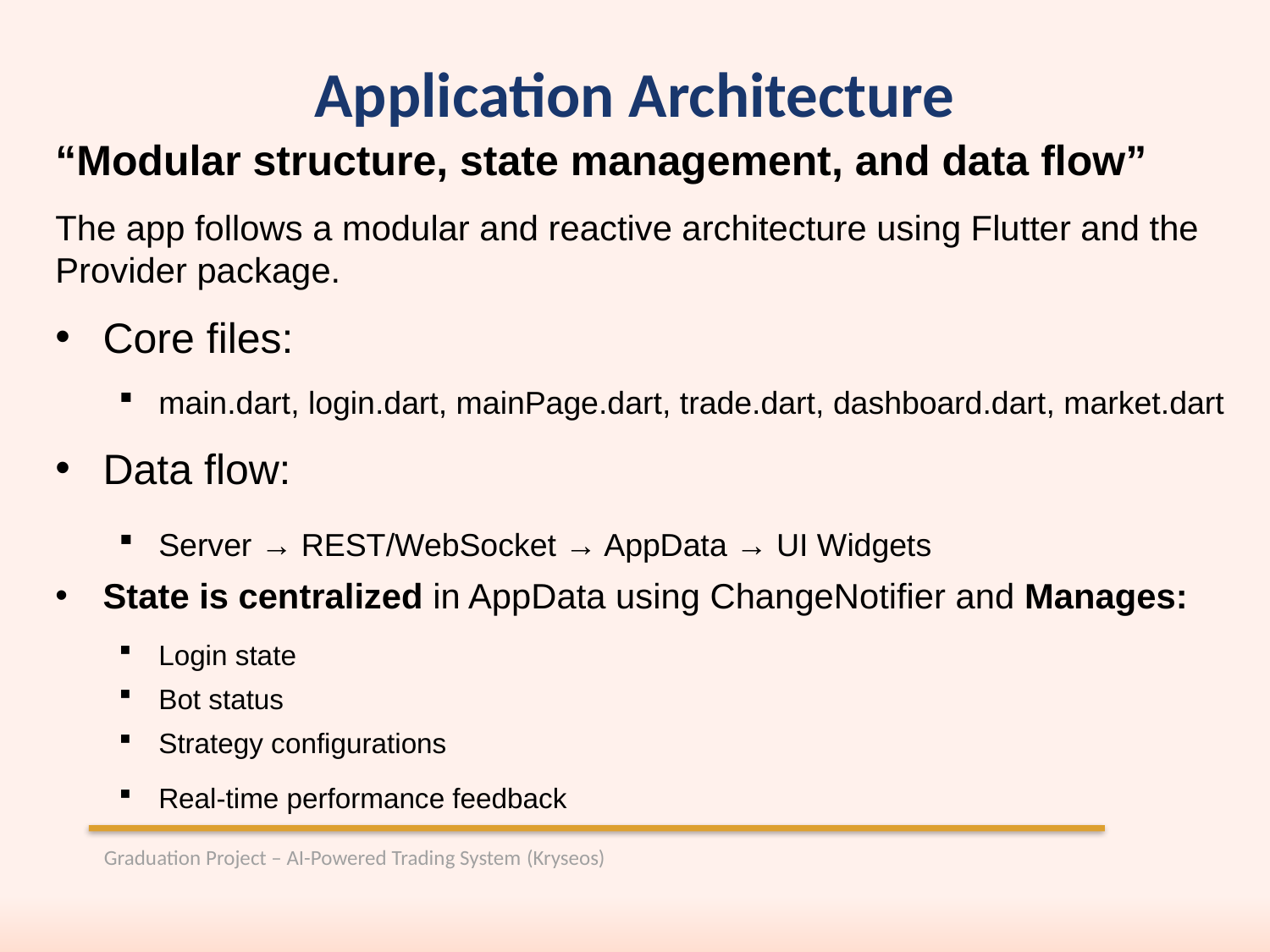

main.dart, login.dart, mainPage.dart, trade.dart, dashboard.dart, market.dart

Application Architecture
“Modular structure, state management, and data flow”
The app follows a modular and reactive architecture using Flutter and the Provider package.
Core files:
main.dart, login.dart, mainPage.dart, trade.dart, dashboard.dart, market.dart
Data flow:
Server → REST/WebSocket → AppData → UI Widgets
State is centralized in AppData using ChangeNotifier and Manages:
Login state
Bot status
Strategy configurations
Real-time performance feedback

Graduation Project – AI-Powered Trading System (Kryseos)